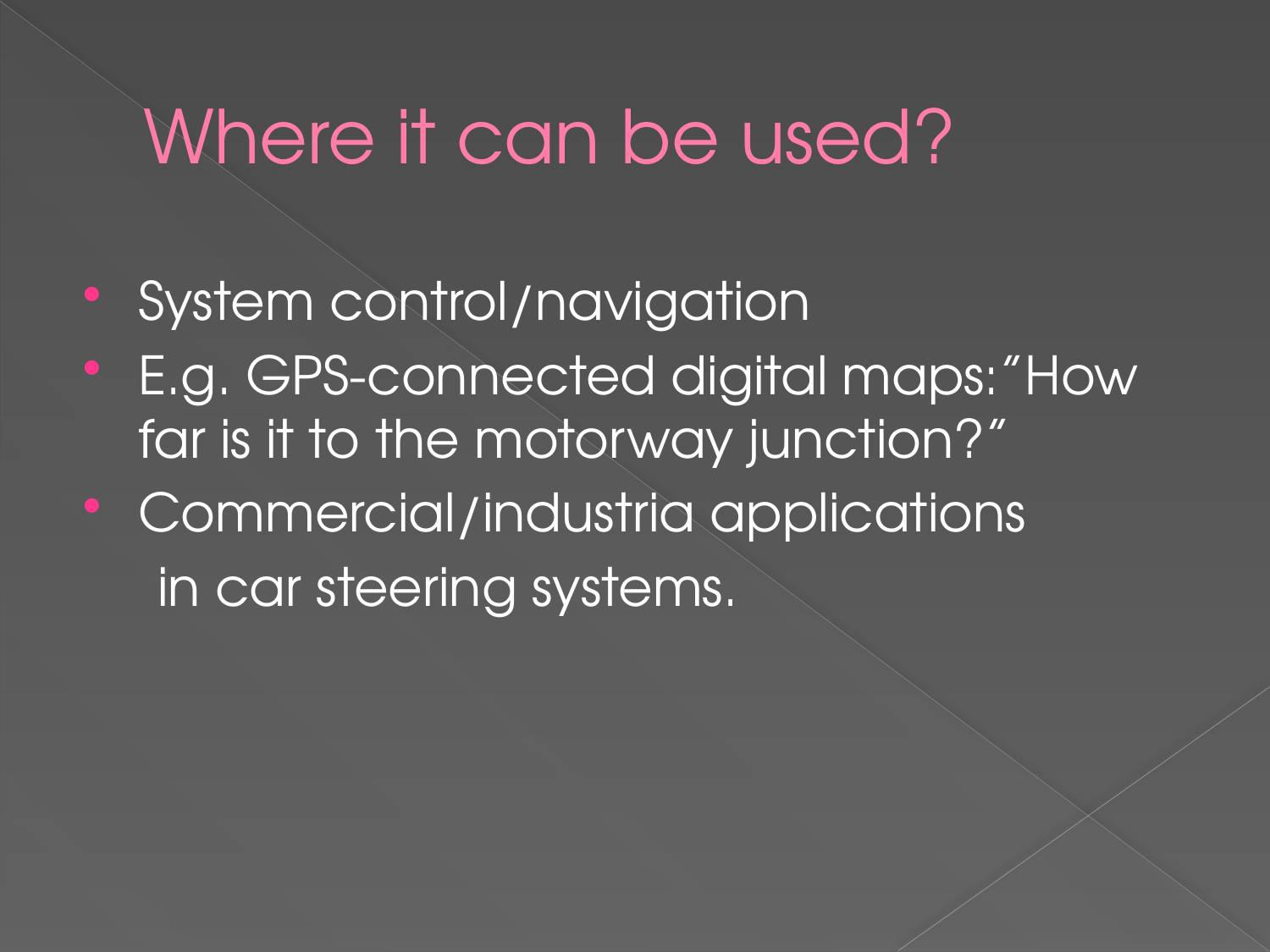

# Where it can be used?
System control/navigation
E.g. GPS-connected digital maps:”How far is it to the motorway junction?”
Commercial/industria applications
     in car steering systems.